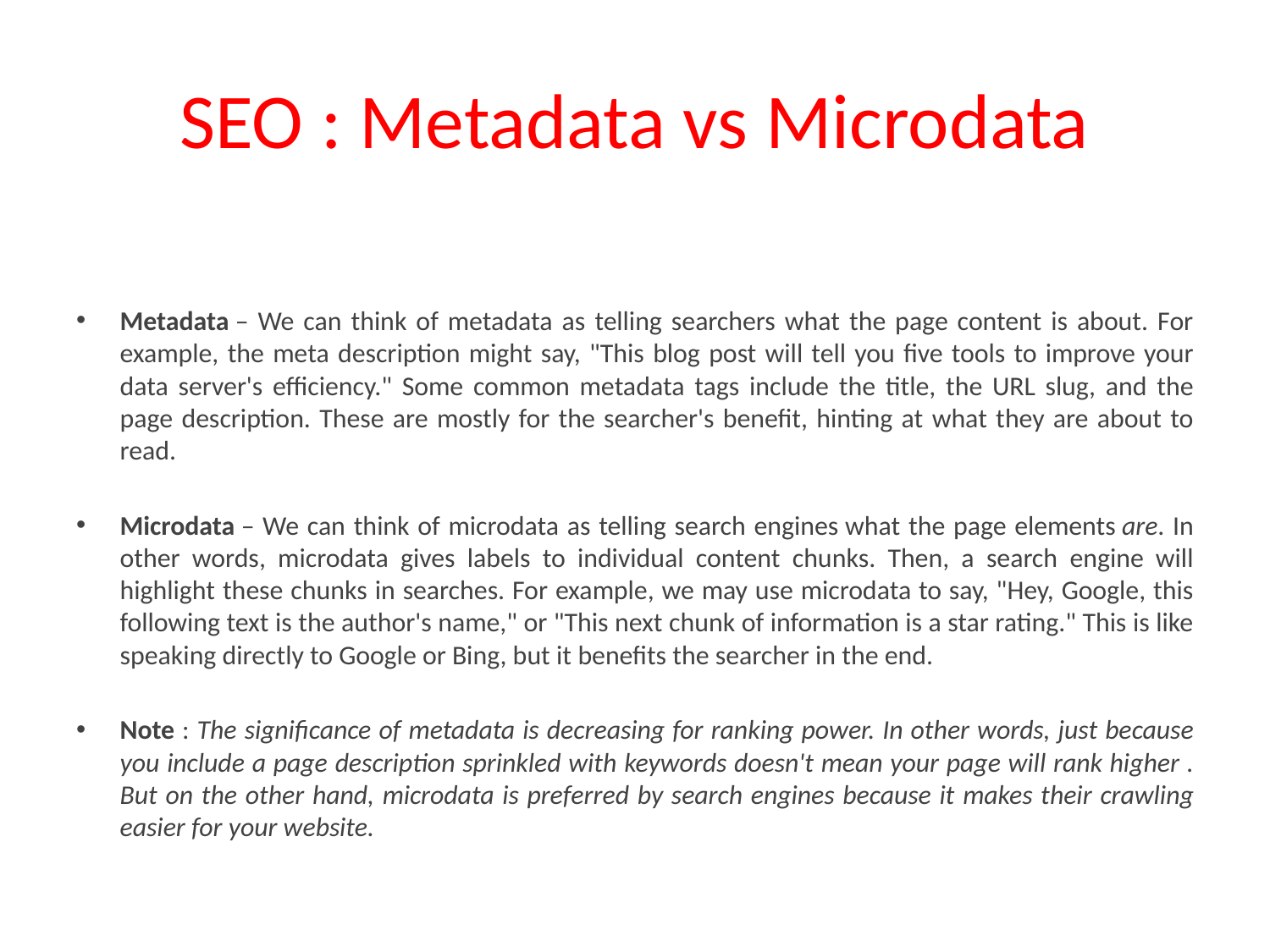

# SEO : Metadata vs Microdata

Metadata – We can think of metadata as telling searchers what the page content is about. For example, the meta description might say, "This blog post will tell you five tools to improve your data server's efficiency." Some common metadata tags include the title, the URL slug, and the page description. These are mostly for the searcher's benefit, hinting at what they are about to read.

Microdata – We can think of microdata as telling search engines what the page elements are. In other words, microdata gives labels to individual content chunks. Then, a search engine will highlight these chunks in searches. For example, we may use microdata to say, "Hey, Google, this following text is the author's name," or "This next chunk of information is a star rating." This is like speaking directly to Google or Bing, but it benefits the searcher in the end.

Note : The significance of metadata is decreasing for ranking power. In other words, just because you include a page description sprinkled with keywords doesn't mean your page will rank higher . But on the other hand, microdata is preferred by search engines because it makes their crawling easier for your website.